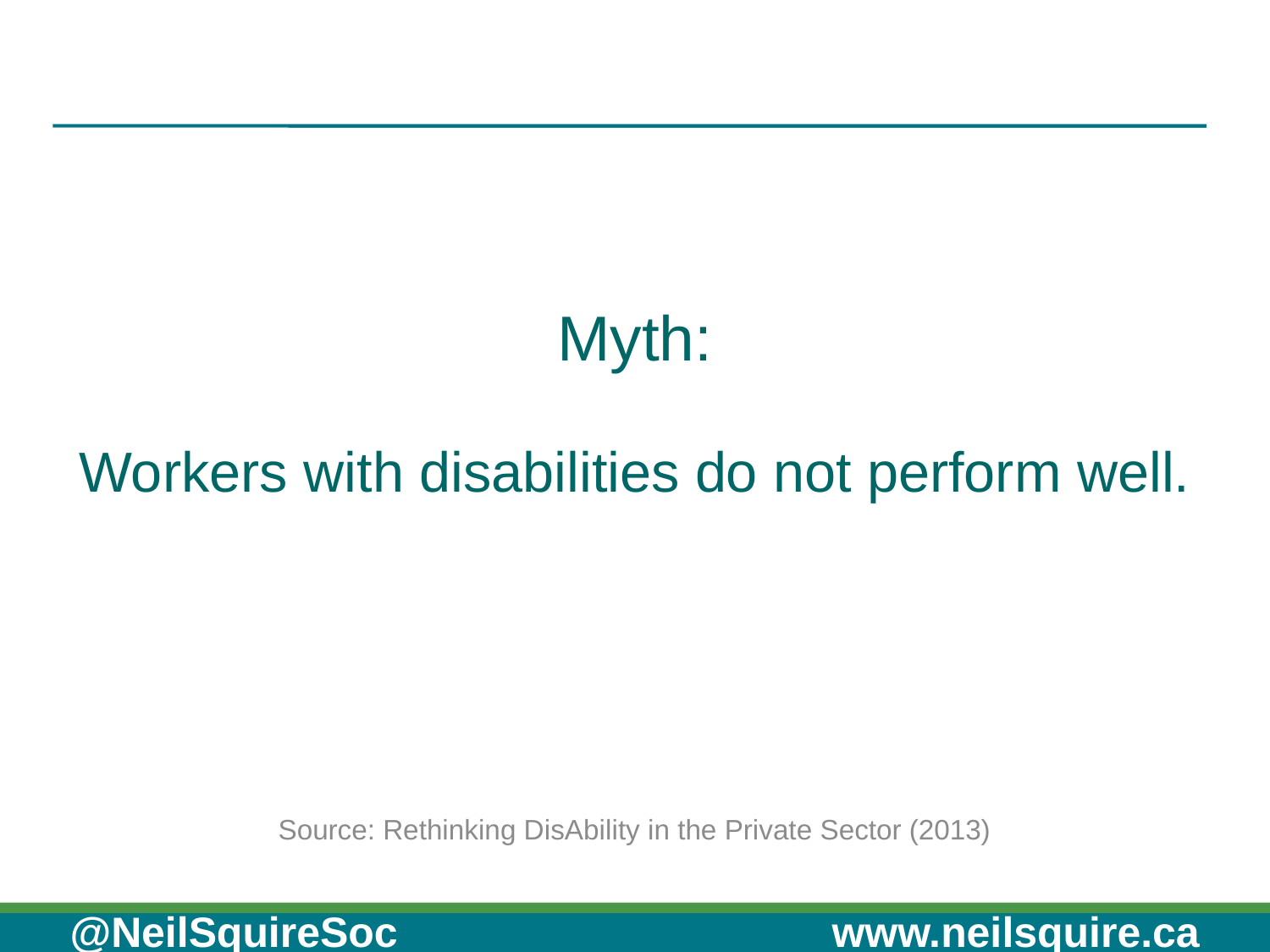

# Myth: Workers with disabilities do not perform well.
Source: Rethinking DisAbility in the Private Sector (2013)